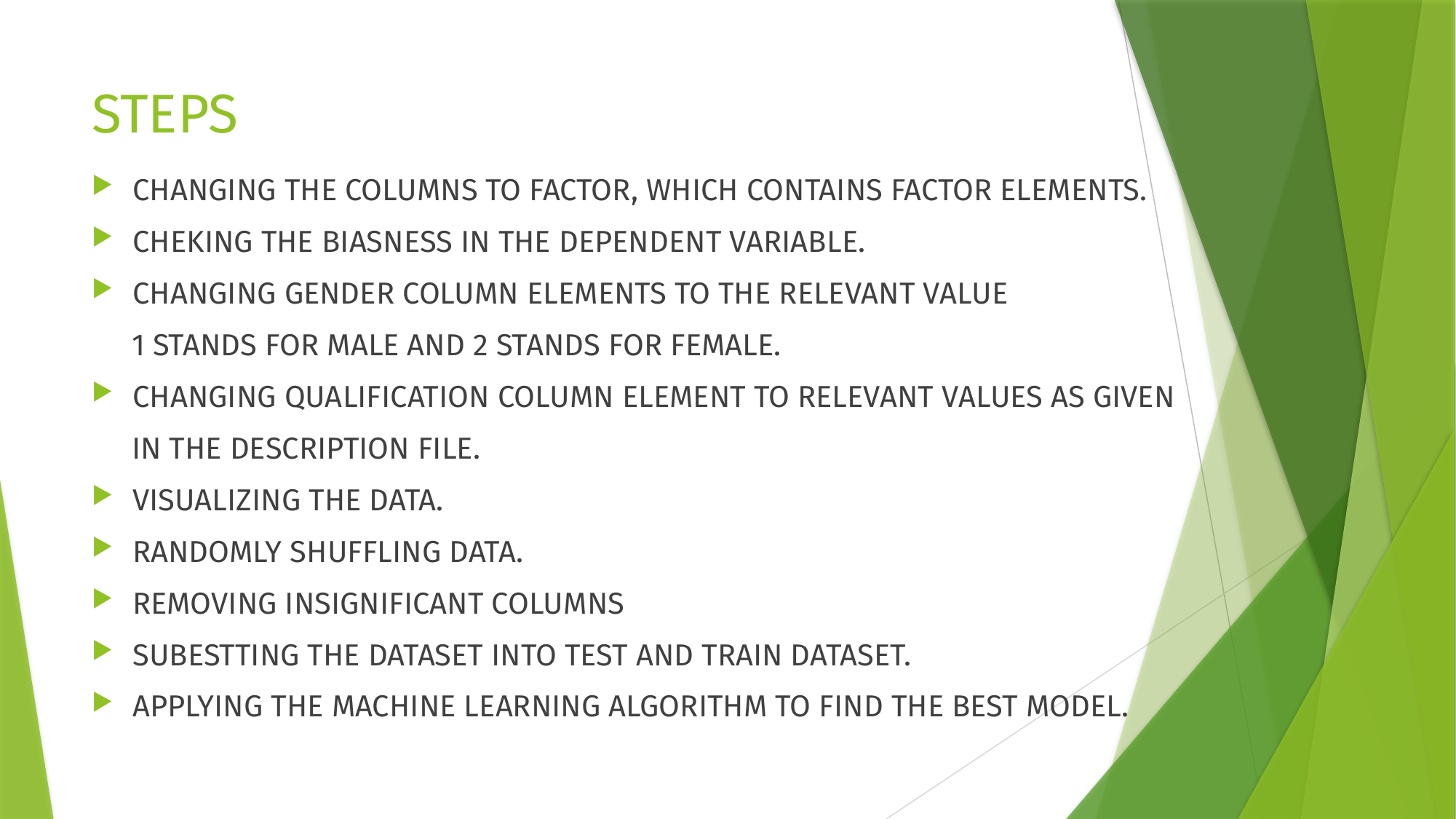

# STEPS
CHANGING THE COLUMNS TO FACTOR, WHICH CONTAINS FACTOR ELEMENTS.
CHEKING THE BIASNESS IN THE DEPENDENT VARIABLE.
CHANGING GENDER COLUMN ELEMENTS TO THE RELEVANT VALUE
     1 STANDS FOR MALE AND 2 STANDS FOR FEMALE.
CHANGING QUALIFICATION COLUMN ELEMENT TO RELEVANT VALUES AS GIVEN
     IN THE DESCRIPTION FILE.
VISUALIZING THE DATA.
RANDOMLY SHUFFLING DATA.
REMOVING INSIGNIFICANT COLUMNS
SUBESTTING THE DATASET INTO TEST AND TRAIN DATASET.
APPLYING THE MACHINE LEARNING ALGORITHM TO FIND THE BEST MODEL.